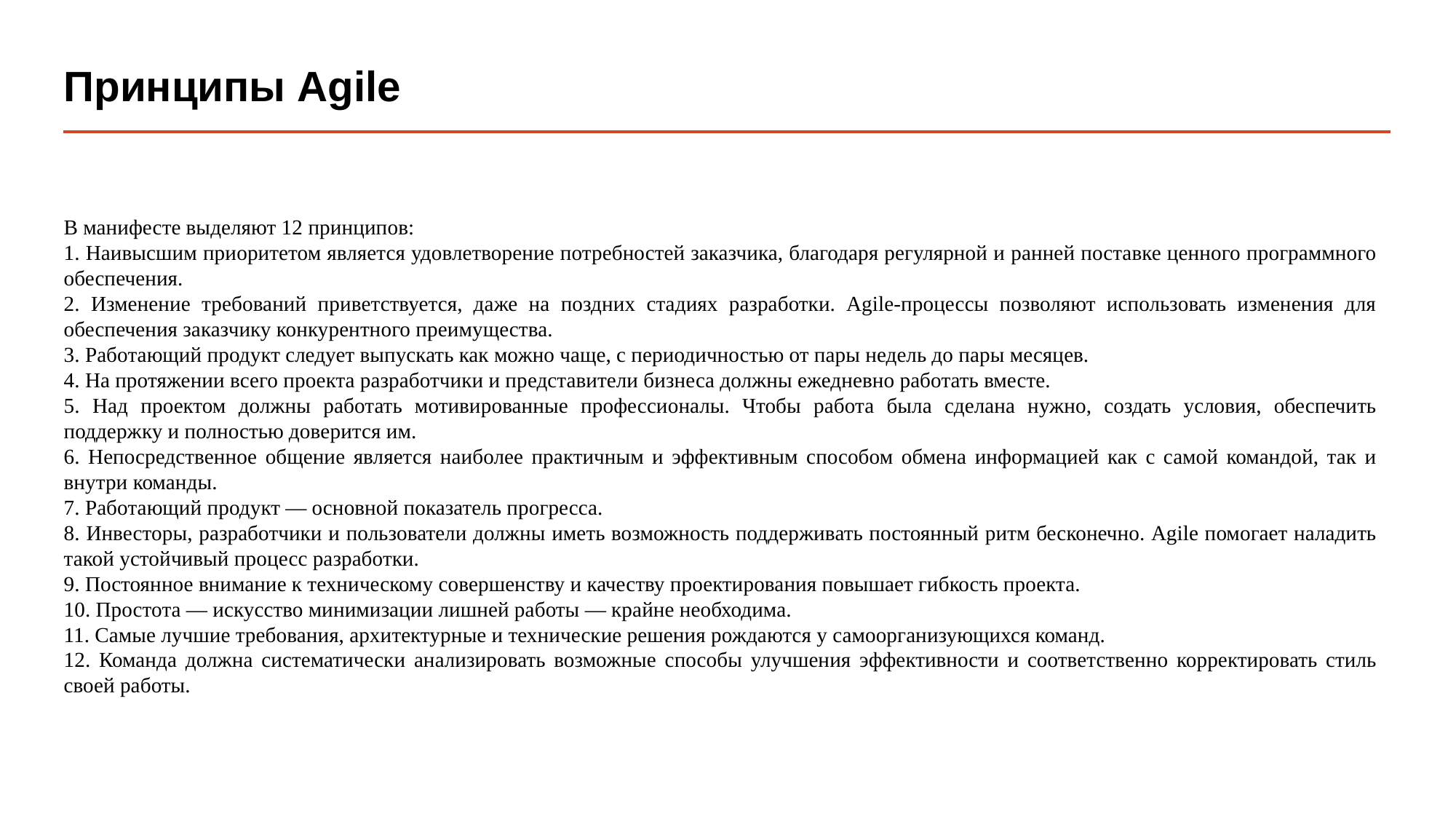

# Принципы Agile
В манифесте выделяют 12 принципов:
1. Наивысшим приоритетом является удовлетворение потребностей заказчика, благодаря регулярной и ранней поставке ценного программного обеспечения.
2. Изменение требований приветствуется, даже на поздних стадиях разработки. Agile-процессы позволяют использовать изменения для обеспечения заказчику конкурентного преимущества.
3. Работающий продукт следует выпускать как можно чаще, с периодичностью от пары недель до пары месяцев.
4. На протяжении всего проекта разработчики и представители бизнеса должны ежедневно работать вместе.
5. Над проектом должны работать мотивированные профессионалы. Чтобы работа была сделана нужно, создать условия, обеспечить поддержку и полностью доверится им.
6. Непосредственное общение является наиболее практичным и эффективным способом обмена информацией как с самой командой, так и внутри команды.
7. Работающий продукт — основной показатель прогресса.
8. Инвесторы, разработчики и пользователи должны иметь возможность поддерживать постоянный ритм бесконечно. Agile помогает наладить такой устойчивый процесс разработки.
9. Постоянное внимание к техническому совершенству и качеству проектирования повышает гибкость проекта.
10. Простота — искусство минимизации лишней работы — крайне необходима.
11. Самые лучшие требования, архитектурные и технические решения рождаются у самоорганизующихся команд.
12. Команда должна систематически анализировать возможные способы улучшения эффективности и соответственно корректировать стиль своей работы.